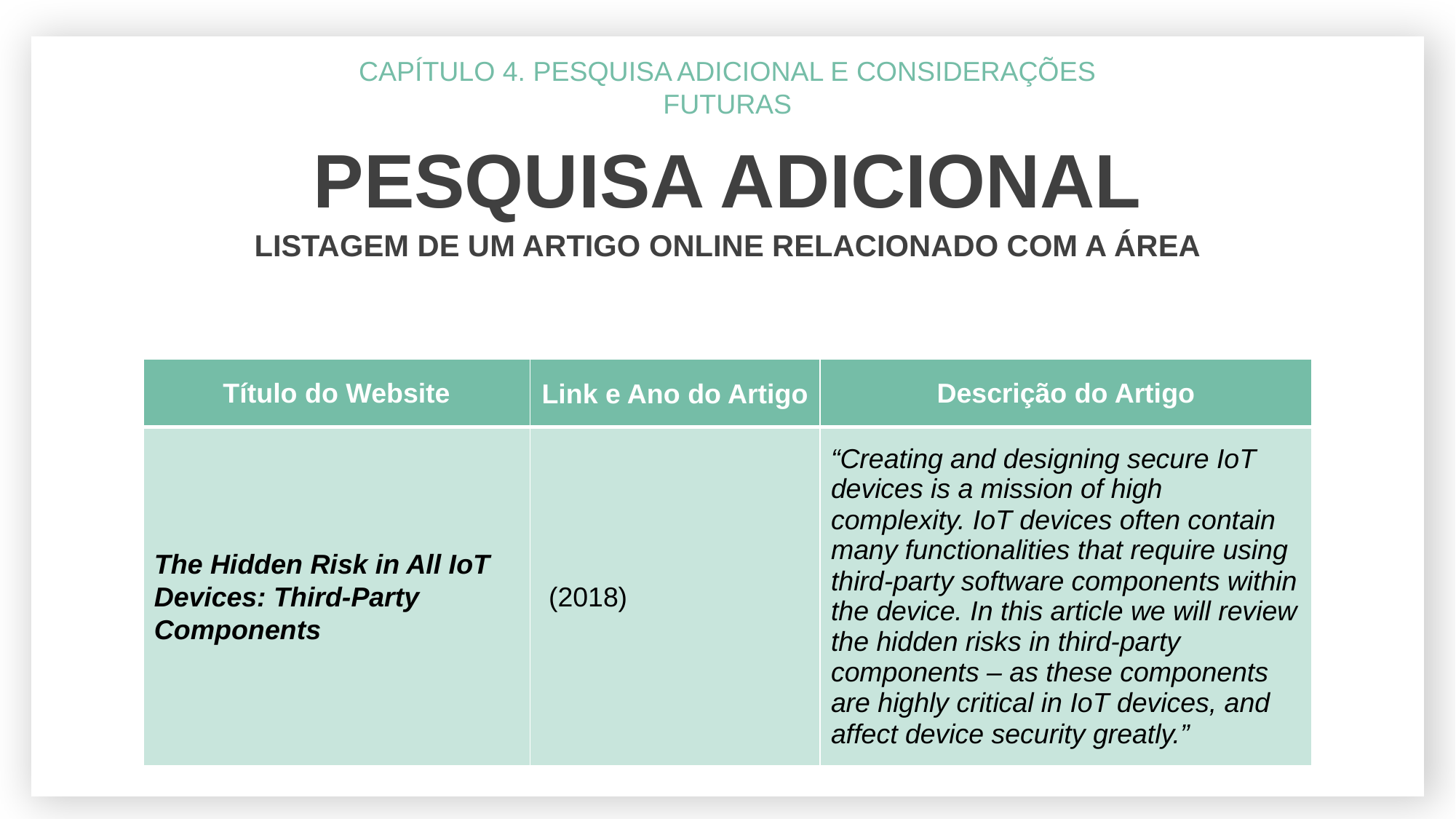

CAPÍTULO 4. PESQUISA ADICIONAL E CONSIDERAÇÕES FUTURAS
PESQUISA ADICIONAL
LISTAGEM DE UM ARTIGO ONLINE RELACIONADO COM A ÁREA
| Título do Website | Link e Ano do Artigo | Descrição do Artigo |
| --- | --- | --- |
| The Hidden Risk in All IoT Devices: Third-Party Components | (2018) | “Creating and designing secure IoT devices is a mission of high complexity. IoT devices often contain many functionalities that require using third-party software components within the device. In this article we will review the hidden risks in third-party components – as these components are highly critical in IoT devices, and affect device security greatly.” |